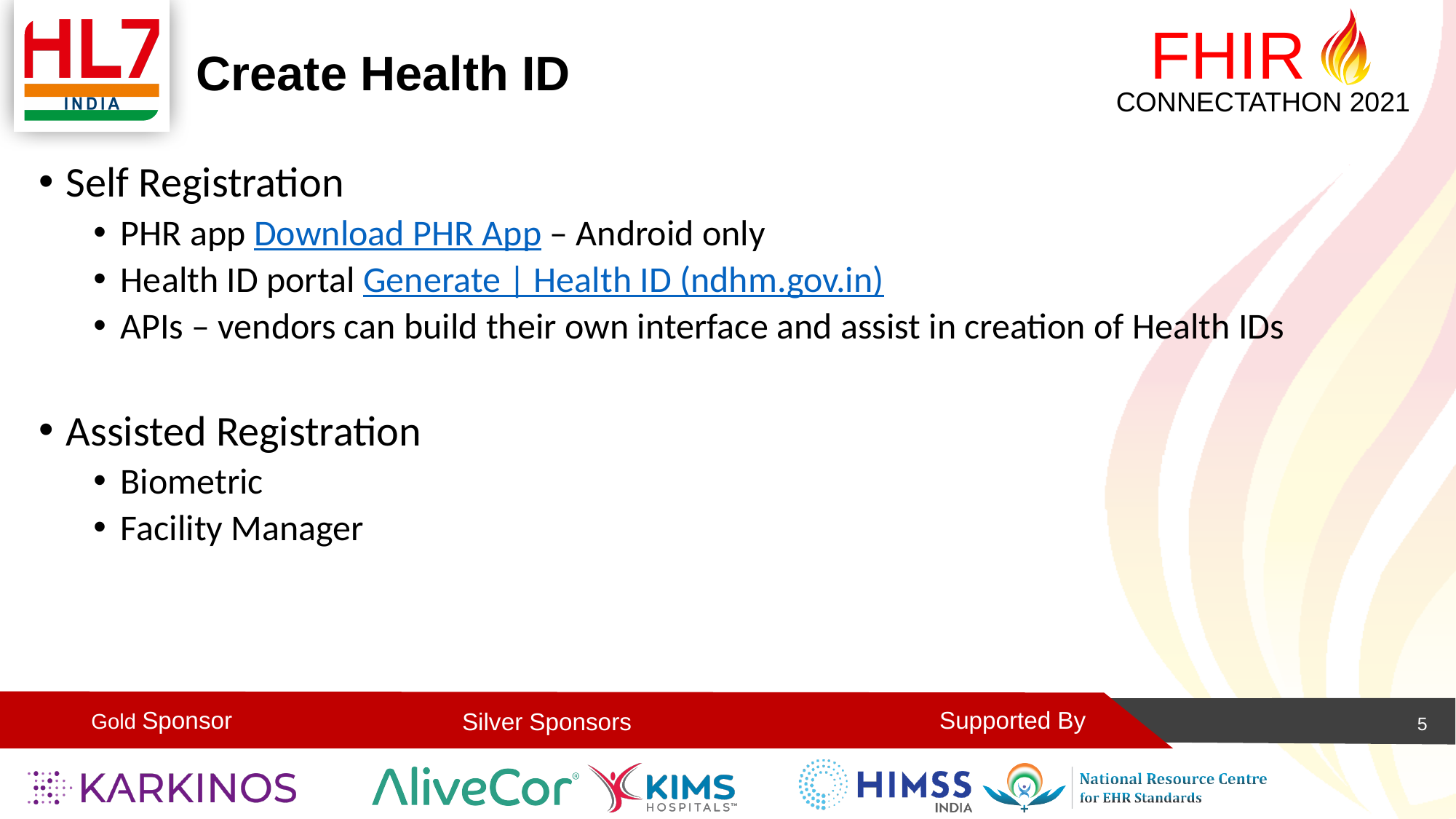

# Create Health ID
Self Registration
PHR app Download PHR App – Android only
Health ID portal Generate | Health ID (ndhm.gov.in)
APIs – vendors can build their own interface and assist in creation of Health IDs

Assisted Registration
Biometric
Facility Manager

5